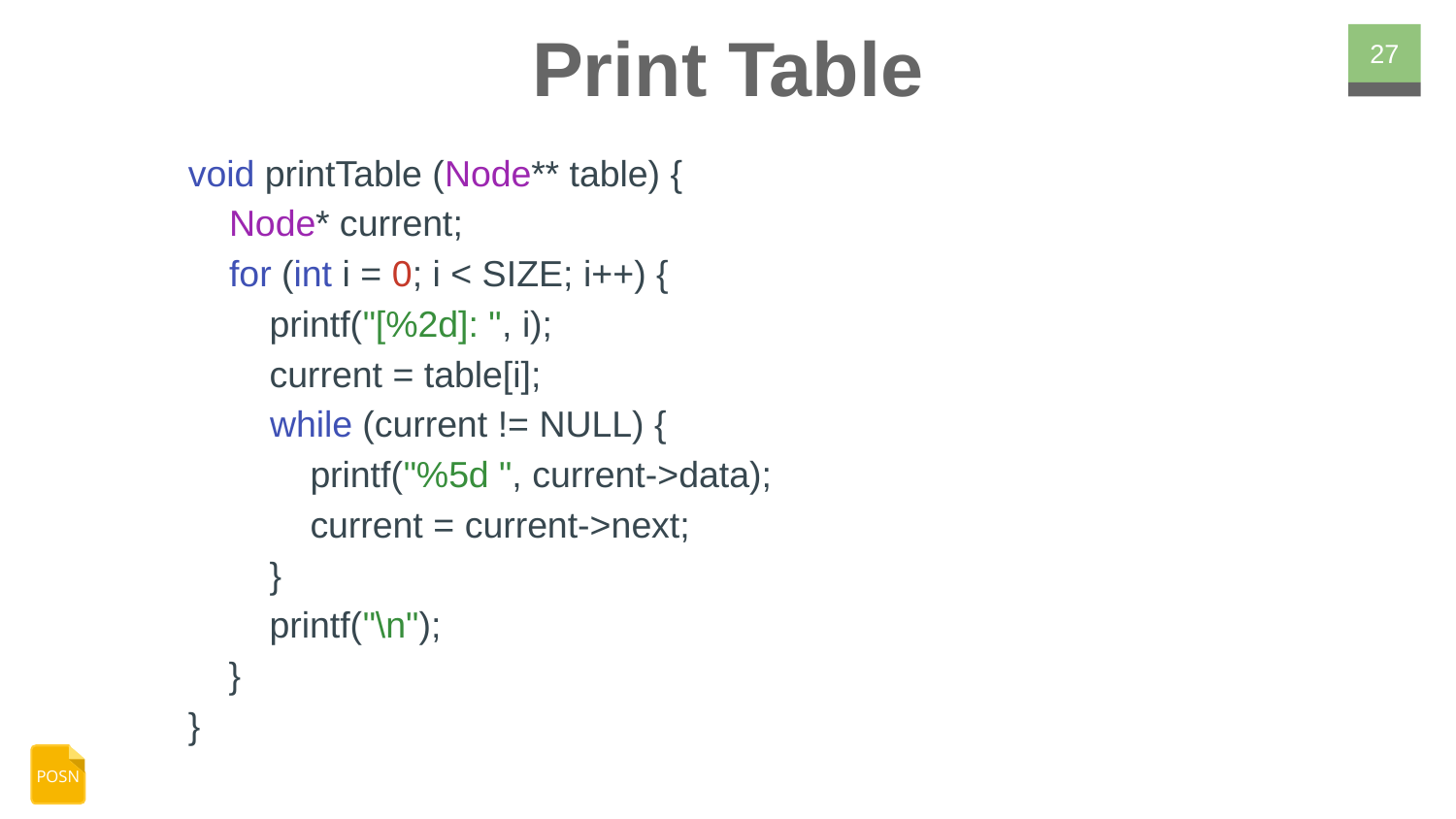

# Print Table
27
void printTable (Node** table) {
    Node* current;
    for (int i = 0; i < SIZE; i++) {
        printf("[%2d]: ", i);
        current = table[i];
        while (current != NULL) {
            printf("%5d ", current->data);
            current = current->next;
        }
        printf("\n");
    }
}